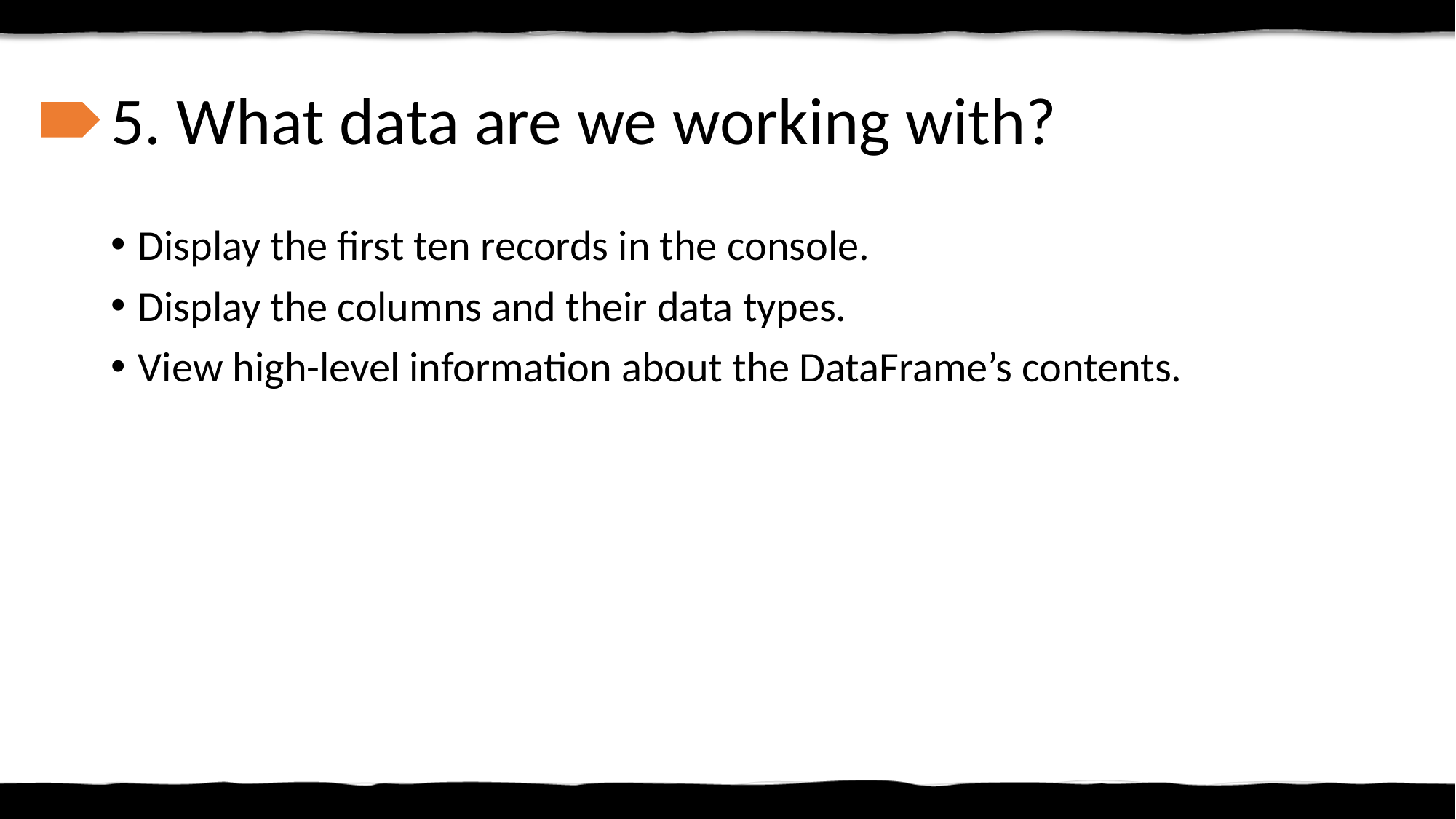

# 5. What data are we working with?

Display the first ten records in the console.
Display the columns and their data types.
View high-level information about the DataFrame’s contents.